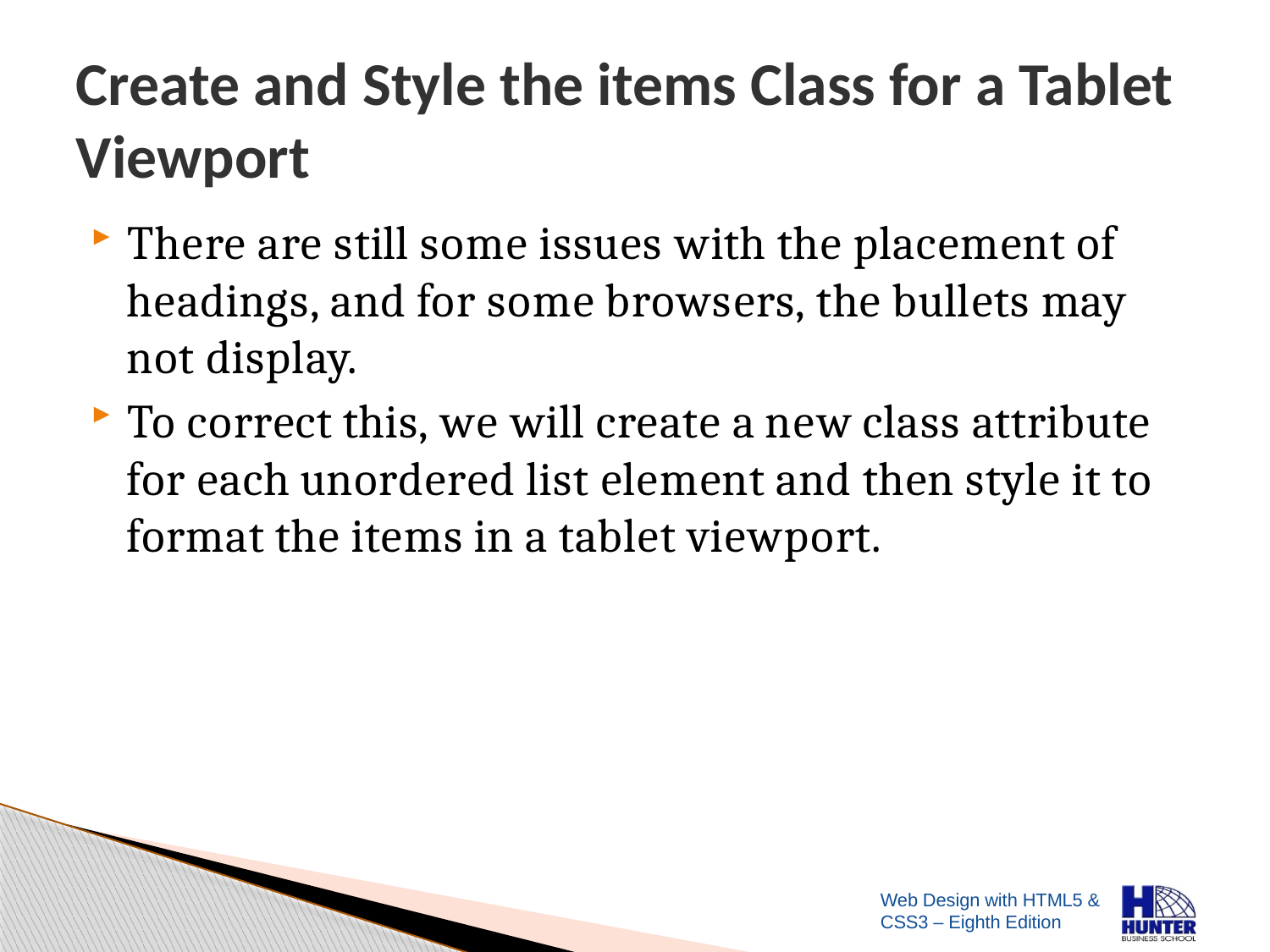

# Create and Style the items Class for a Tablet Viewport
There are still some issues with the placement of headings, and for some browsers, the bullets may not display.
To correct this, we will create a new class attribute for each unordered list element and then style it to format the items in a tablet viewport.